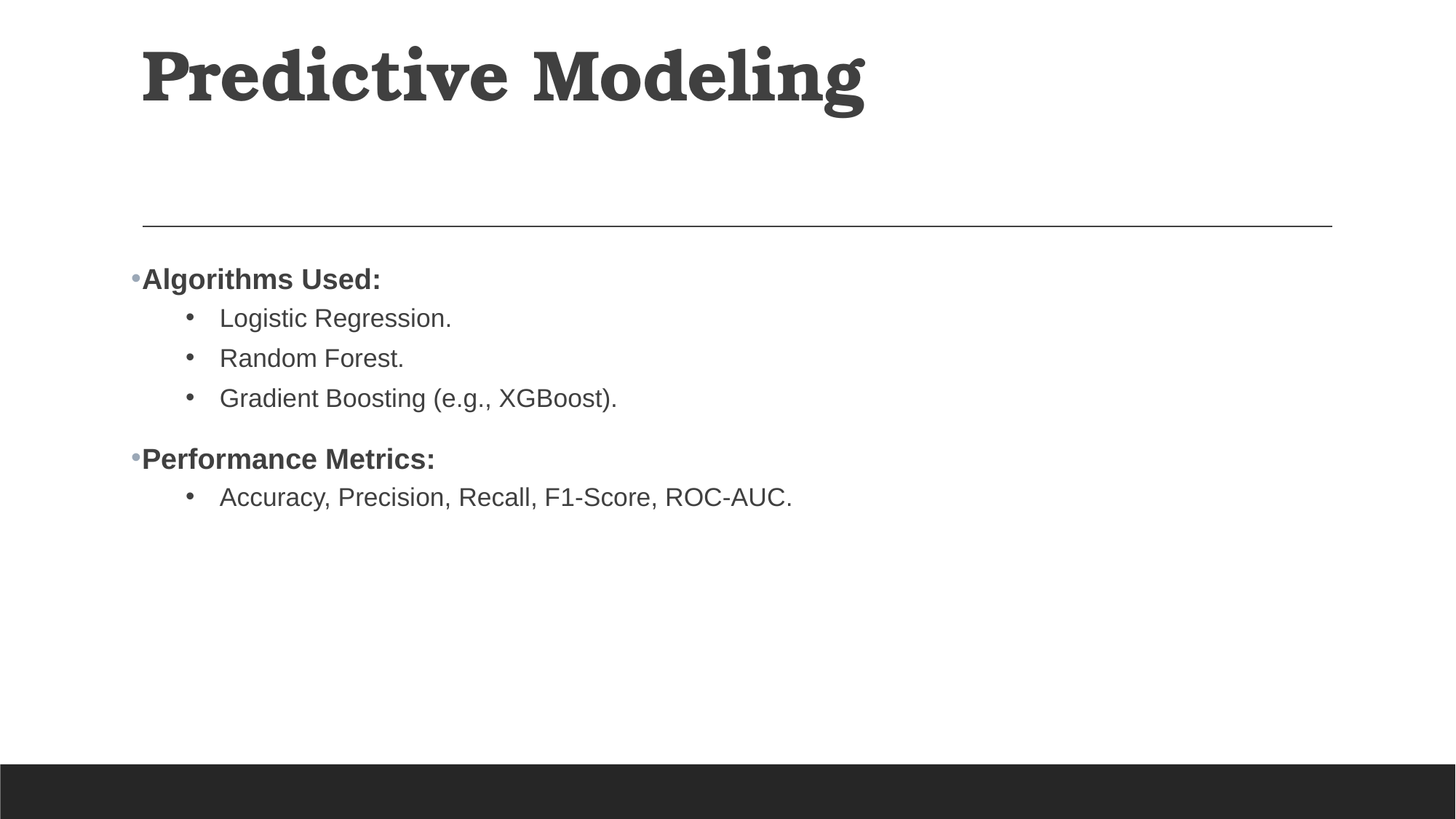

# Predictive Modeling
Algorithms Used:
Logistic Regression.
Random Forest.
Gradient Boosting (e.g., XGBoost).
Performance Metrics:
Accuracy, Precision, Recall, F1-Score, ROC-AUC.